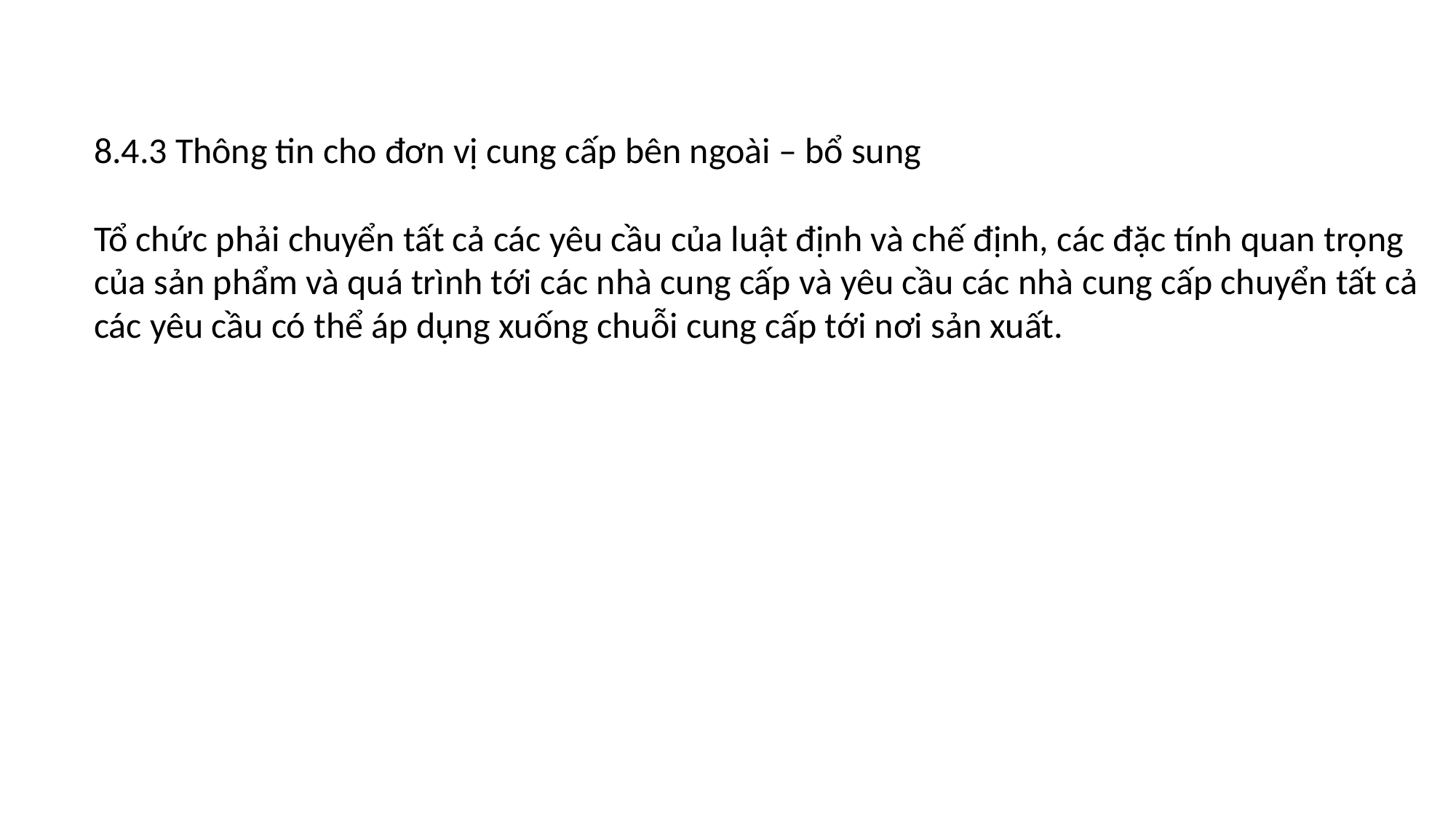

8.4.3 Thông tin cho đơn vị cung cấp bên ngoài – bổ sung

Tổ chức phải chuyển tất cả các yêu cầu của luật định và chế định, các đặc tính quan trọng của sản phẩm và quá trình tới các nhà cung cấp và yêu cầu các nhà cung cấp chuyển tất cả các yêu cầu có thể áp dụng xuống chuỗi cung cấp tới nơi sản xuất.